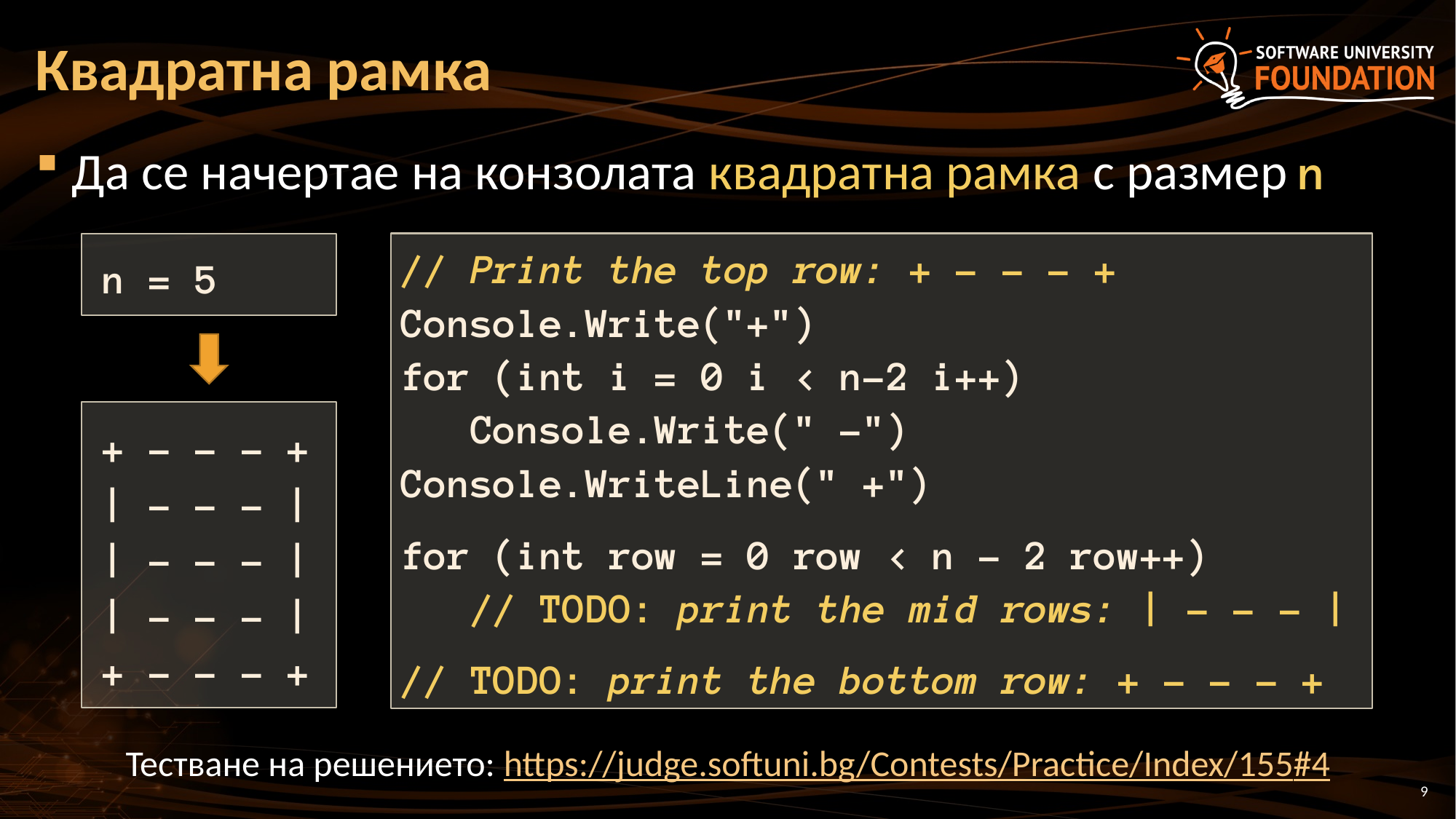

# Квадратна рамка
Да се начертае на конзолата квадратна рамка с размер n
n = 5
// Print the top row: + - - - +
Console.Write("+")
for (int i = 0 i < n-2 i++)
   Console.Write(" -")
Console.WriteLine(" +")
for (int row = 0 row < n - 2 row++)
   // TODO: print the mid rows: | - - - |
// TODO: print the bottom row: + - - - +

+ - - - +
| - - - |
| - - - |
| - - - |
+ - - - +
Тестване на решението: https://judge.softuni.bg/Contests/Practice/Index/155#4
9